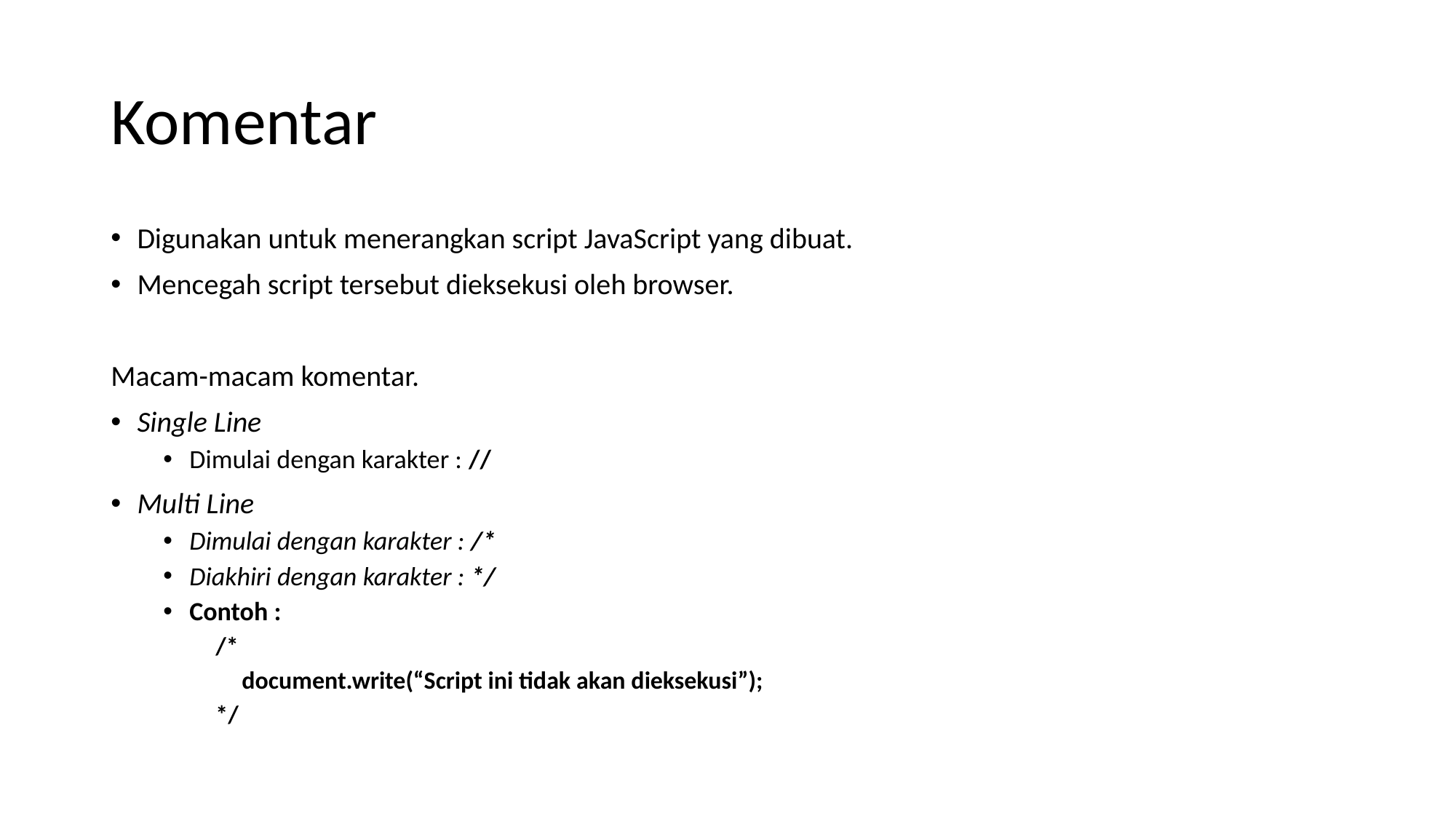

# Komentar
Digunakan untuk menerangkan script JavaScript yang dibuat.
Mencegah script tersebut dieksekusi oleh browser.

Macam-macam komentar.
Single Line
Dimulai dengan karakter : //
Multi Line
Dimulai dengan karakter : /*
Diakhiri dengan karakter : */
Contoh :
/*
	document.write(“Script ini tidak akan dieksekusi”);
*/